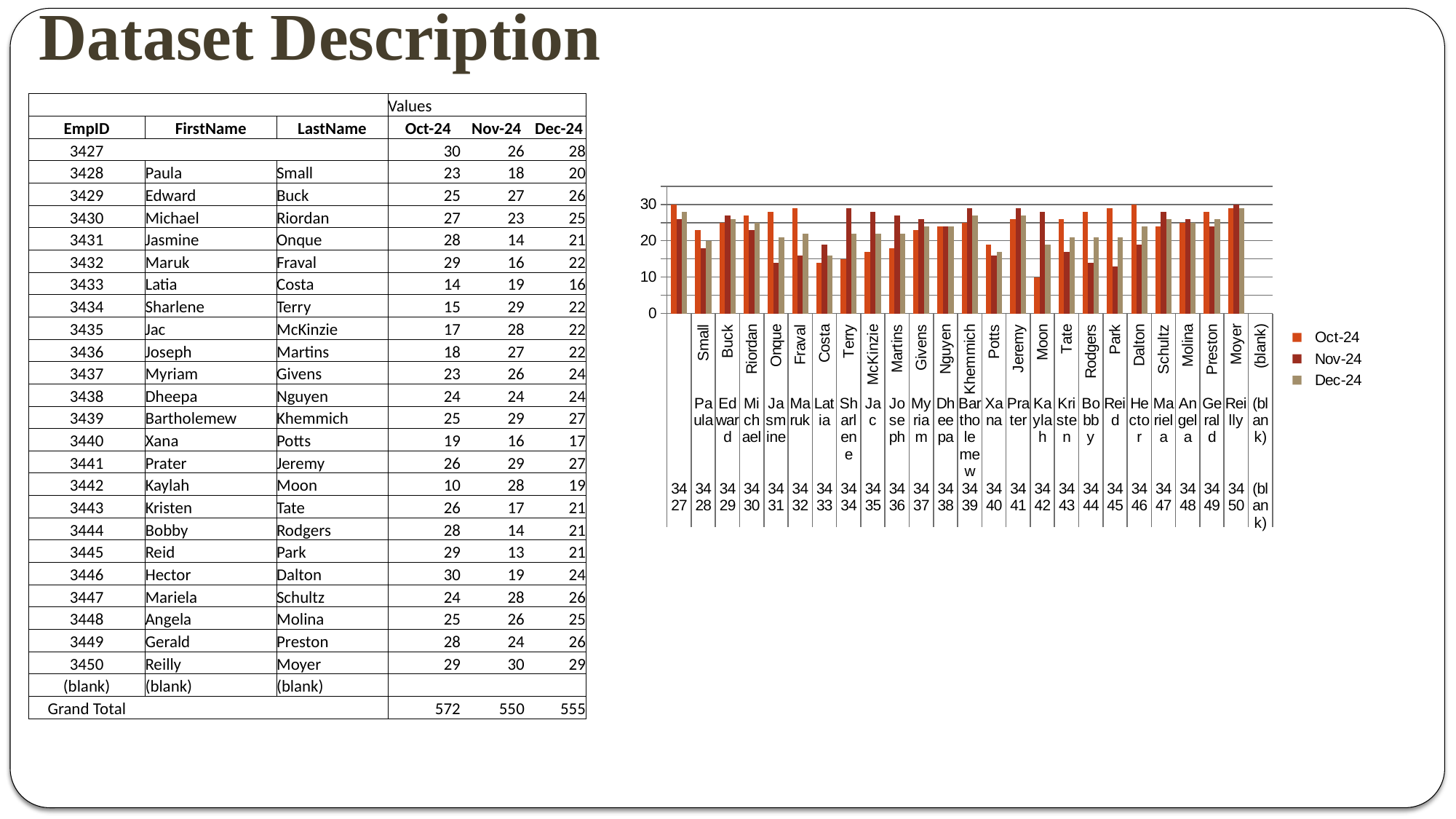

# Dataset Description
|  |  |  | Values |  |  |
| --- | --- | --- | --- | --- | --- |
| EmpID | FirstName | LastName | Oct-24 | Nov-24 | Dec-24 |
| 3427 |  |  | 30 | 26 | 28 |
| 3428 | Paula | Small | 23 | 18 | 20 |
| 3429 | Edward | Buck | 25 | 27 | 26 |
| 3430 | Michael | Riordan | 27 | 23 | 25 |
| 3431 | Jasmine | Onque | 28 | 14 | 21 |
| 3432 | Maruk | Fraval | 29 | 16 | 22 |
| 3433 | Latia | Costa | 14 | 19 | 16 |
| 3434 | Sharlene | Terry | 15 | 29 | 22 |
| 3435 | Jac | McKinzie | 17 | 28 | 22 |
| 3436 | Joseph | Martins | 18 | 27 | 22 |
| 3437 | Myriam | Givens | 23 | 26 | 24 |
| 3438 | Dheepa | Nguyen | 24 | 24 | 24 |
| 3439 | Bartholemew | Khemmich | 25 | 29 | 27 |
| 3440 | Xana | Potts | 19 | 16 | 17 |
| 3441 | Prater | Jeremy | 26 | 29 | 27 |
| 3442 | Kaylah | Moon | 10 | 28 | 19 |
| 3443 | Kristen | Tate | 26 | 17 | 21 |
| 3444 | Bobby | Rodgers | 28 | 14 | 21 |
| 3445 | Reid | Park | 29 | 13 | 21 |
| 3446 | Hector | Dalton | 30 | 19 | 24 |
| 3447 | Mariela | Schultz | 24 | 28 | 26 |
| 3448 | Angela | Molina | 25 | 26 | 25 |
| 3449 | Gerald | Preston | 28 | 24 | 26 |
| 3450 | Reilly | Moyer | 29 | 30 | 29 |
| (blank) | (blank) | (blank) |  |  |  |
| Grand Total |  |  | 572 | 550 | 555 |
|  |  |  |  |  |  |

### Chart

| Category |   Oct-24 |   Nov-24 |   Dec-24 |
|---|---|---|---|
|  | 30.0 | 26.0 | 28.0 |
| Small | 23.0 | 18.0 | 20.0 |
| Buck | 25.0 | 27.0 | 26.0 |
| Riordan | 27.0 | 23.0 | 25.0 |
| Onque | 28.0 | 14.0 | 21.0 |
| Fraval | 29.0 | 16.0 | 22.0 |
| Costa | 14.0 | 19.0 | 16.0 |
| Terry | 15.0 | 29.0 | 22.0 |
| McKinzie | 17.0 | 28.0 | 22.0 |
| Martins | 18.0 | 27.0 | 22.0 |
| Givens | 23.0 | 26.0 | 24.0 |
| Nguyen | 24.0 | 24.0 | 24.0 |
| Khemmich | 25.0 | 29.0 | 27.0 |
| Potts | 19.0 | 16.0 | 17.0 |
| Jeremy | 26.0 | 29.0 | 27.0 |
| Moon | 10.0 | 28.0 | 19.0 |
| Tate | 26.0 | 17.0 | 21.0 |
| Rodgers | 28.0 | 14.0 | 21.0 |
| Park | 29.0 | 13.0 | 21.0 |
| Dalton | 30.0 | 19.0 | 24.0 |
| Schultz | 24.0 | 28.0 | 26.0 |
| Molina | 25.0 | 26.0 | 25.0 |
| Preston | 28.0 | 24.0 | 26.0 |
| Moyer | 29.0 | 30.0 | 29.0 |
| (blank) | None | None | None |